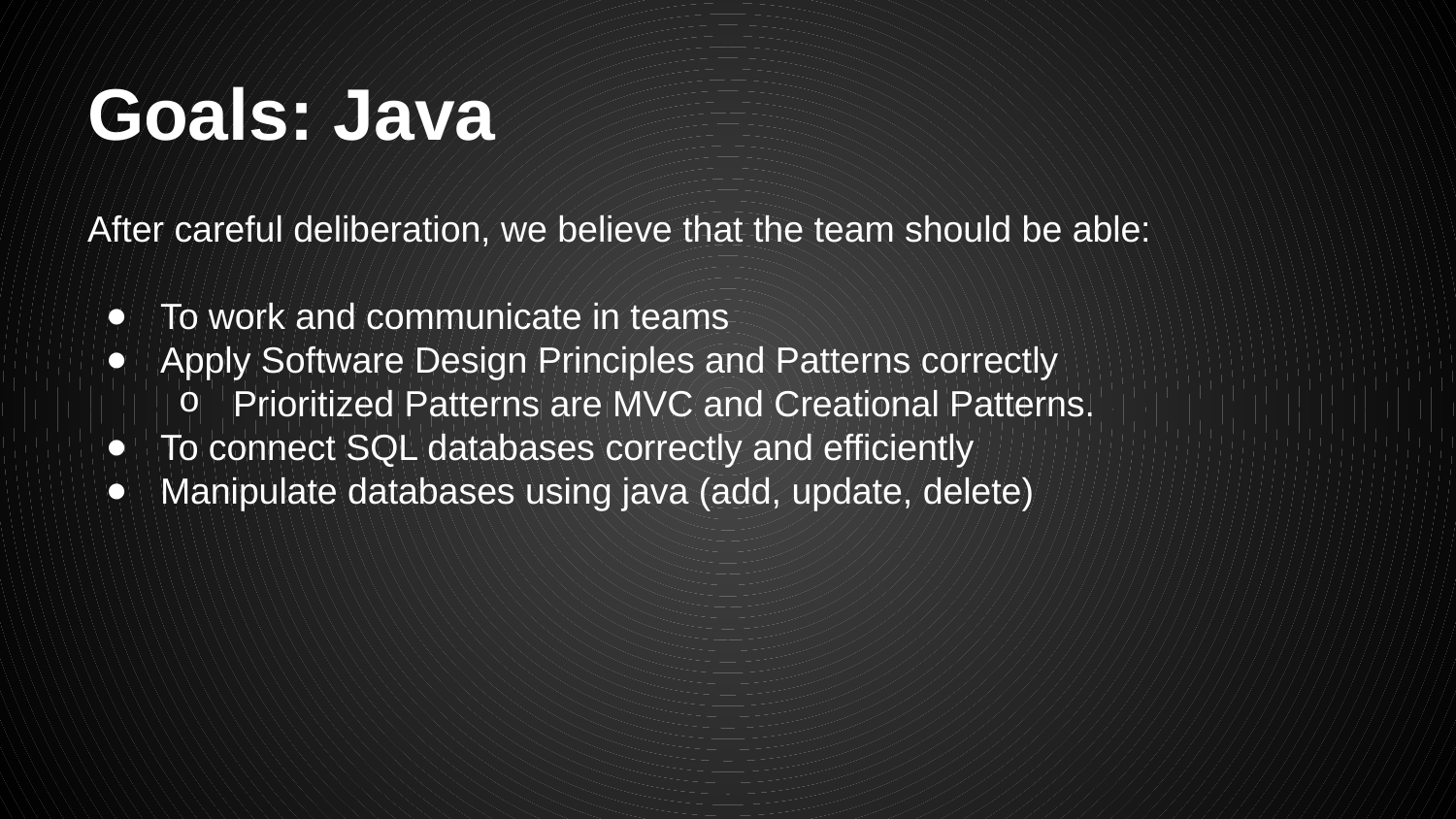

# Goals: Java
After careful deliberation, we believe that the team should be able:

To work and communicate in teams
Apply Software Design Principles and Patterns correctly
Prioritized Patterns are MVC and Creational Patterns.
To connect SQL databases correctly and efficiently
Manipulate databases using java (add, update, delete)